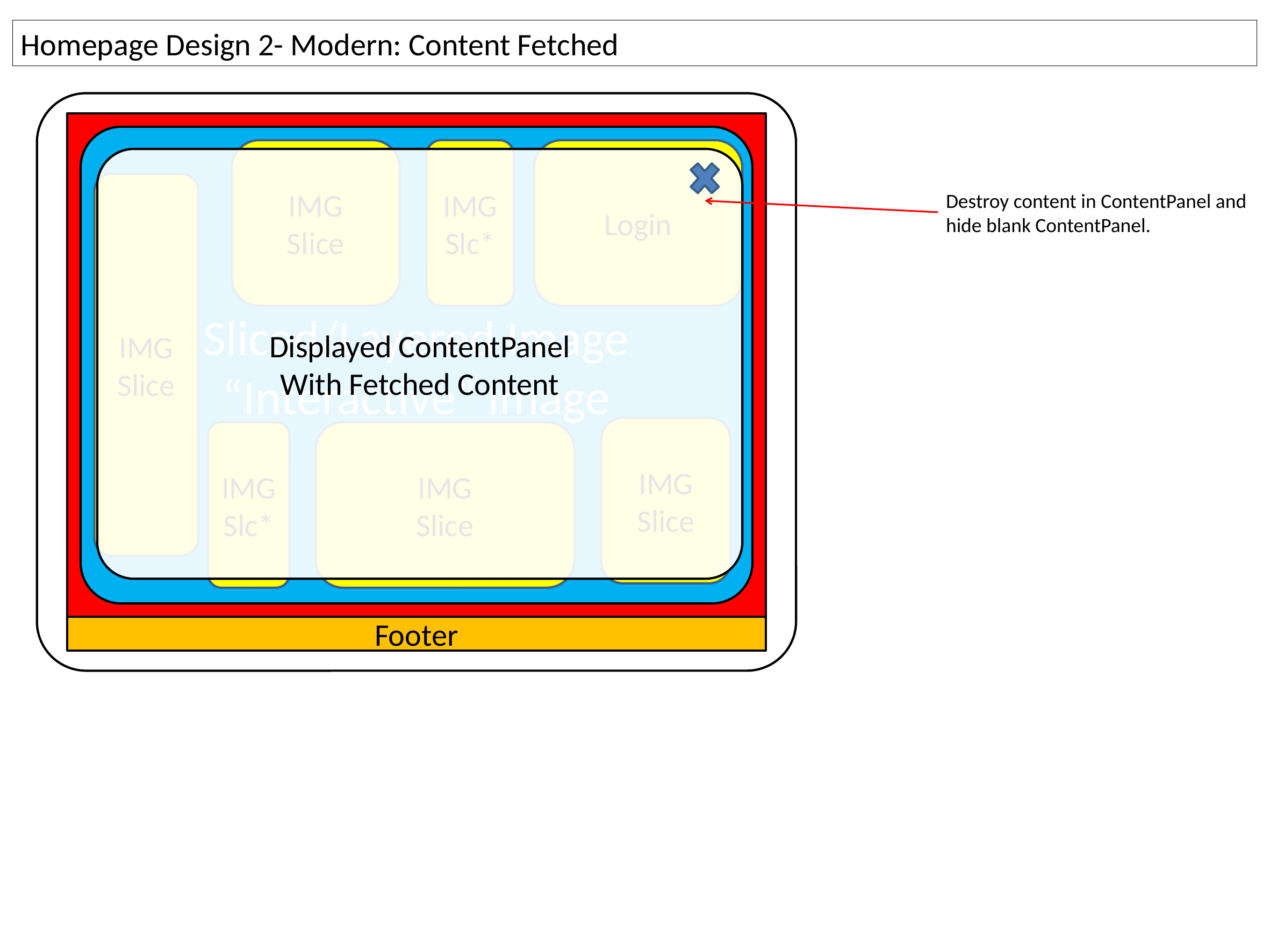

Homepage Design 2- Modern: Content Fetched

Sliced/Layered Image
“Interactive” Image
IMG
Slice
IMG
Slc*
Login
Displayed ContentPanel
With Fetched Content

IMG
Slice
Destroy content in ContentPanel and
hide blank ContentPanel.
IMG
Slice
IMG
Slc*
IMG
Slice
Footer